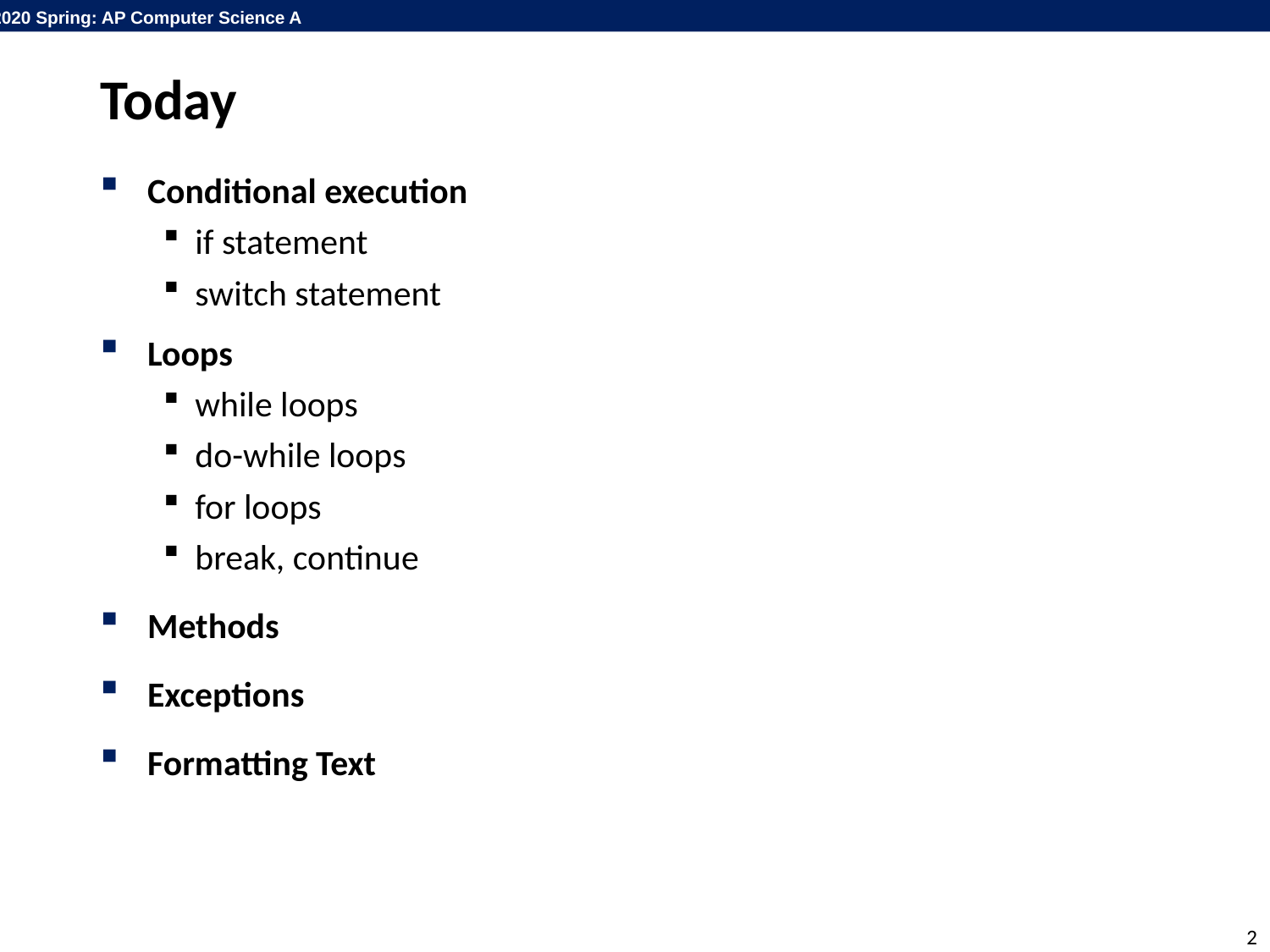

# Today
Conditional execution
if statement
switch statement
Loops
while loops
do-while loops
for loops
break, continue
Methods
Exceptions
Formatting Text
2